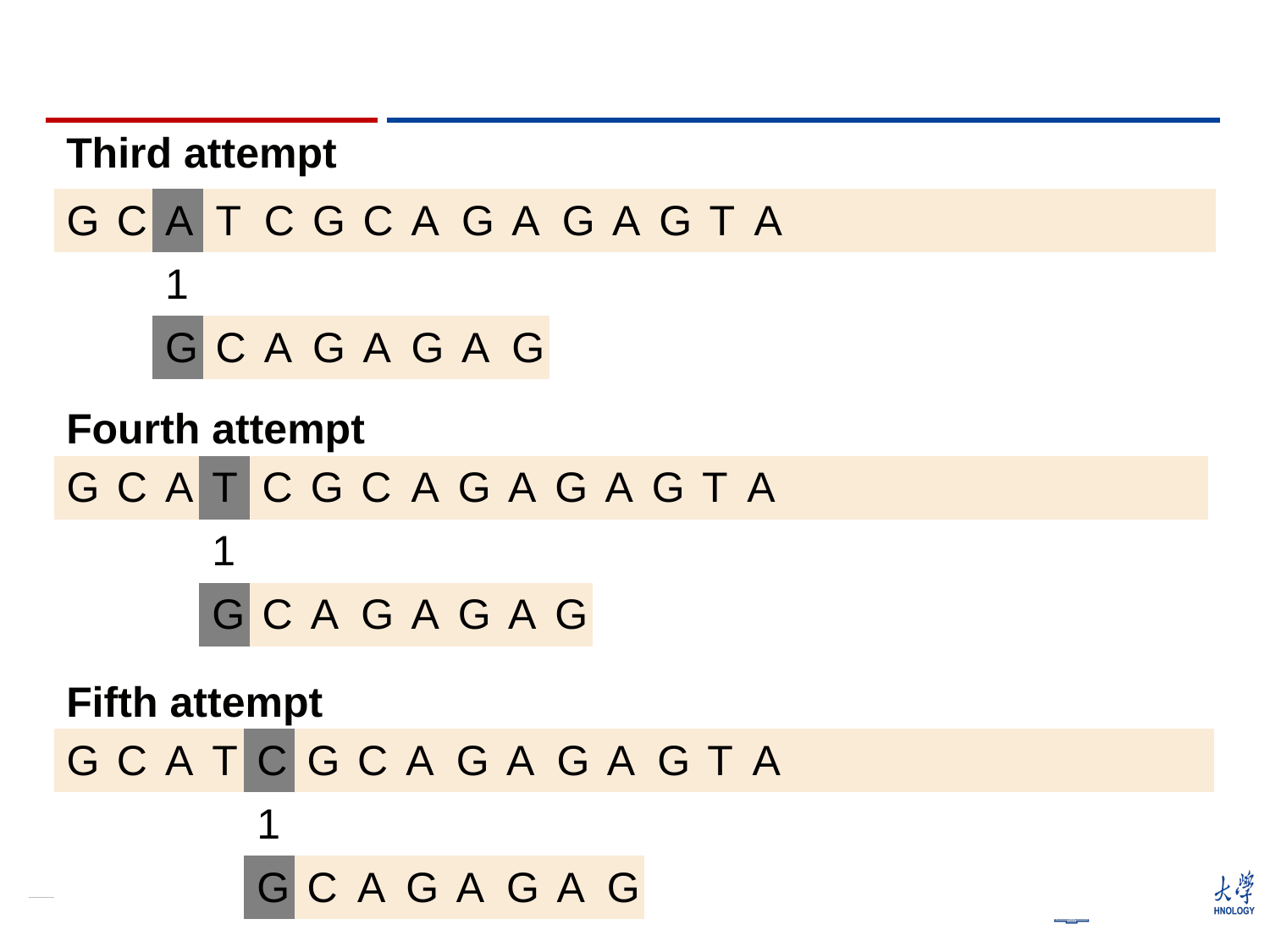

Third attempt
| G | C | A | T | C | G | C | A | G | A | G | A | G | T | A |  |  |  |  |  |  |  |  |  |
| --- | --- | --- | --- | --- | --- | --- | --- | --- | --- | --- | --- | --- | --- | --- | --- | --- | --- | --- | --- | --- | --- | --- | --- |
|  |  | 1 |  |  |  |  |  |  |  |  |  |  |  |  |  |  |  |  |  |  |  |  |  |
|  |  | G | C | A | G | A | G | A | G |  |  |  |  |  |  |  |  |  |  |  |  |  |  |
Fourth attempt
| G | C | A | T | C | G | C | A | G | A | G | A | G | T | A |  |  |  |  |  |  |  |  |  |
| --- | --- | --- | --- | --- | --- | --- | --- | --- | --- | --- | --- | --- | --- | --- | --- | --- | --- | --- | --- | --- | --- | --- | --- |
|  |  |  | 1 |  |  |  |  |  |  |  |  |  |  |  |  |  |  |  |  |  |  |  |  |
|  |  |  | G | C | A | G | A | G | A | G |  |  |  |  |  |  |  |  |  |  |  |  |  |
Fifth attempt
| G | C | A | T | C | G | C | A | G | A | G | A | G | T | A |  |  |  |  |  |  |  |  |  |
| --- | --- | --- | --- | --- | --- | --- | --- | --- | --- | --- | --- | --- | --- | --- | --- | --- | --- | --- | --- | --- | --- | --- | --- |
|  |  |  |  | 1 |  |  |  |  |  |  |  |  |  |  |  |  |  |  |  |  |  |  |  |
|  |  |  |  | G | C | A | G | A | G | A | G |  |  |  |  |  |  |  |  |  |  |  |  |
18